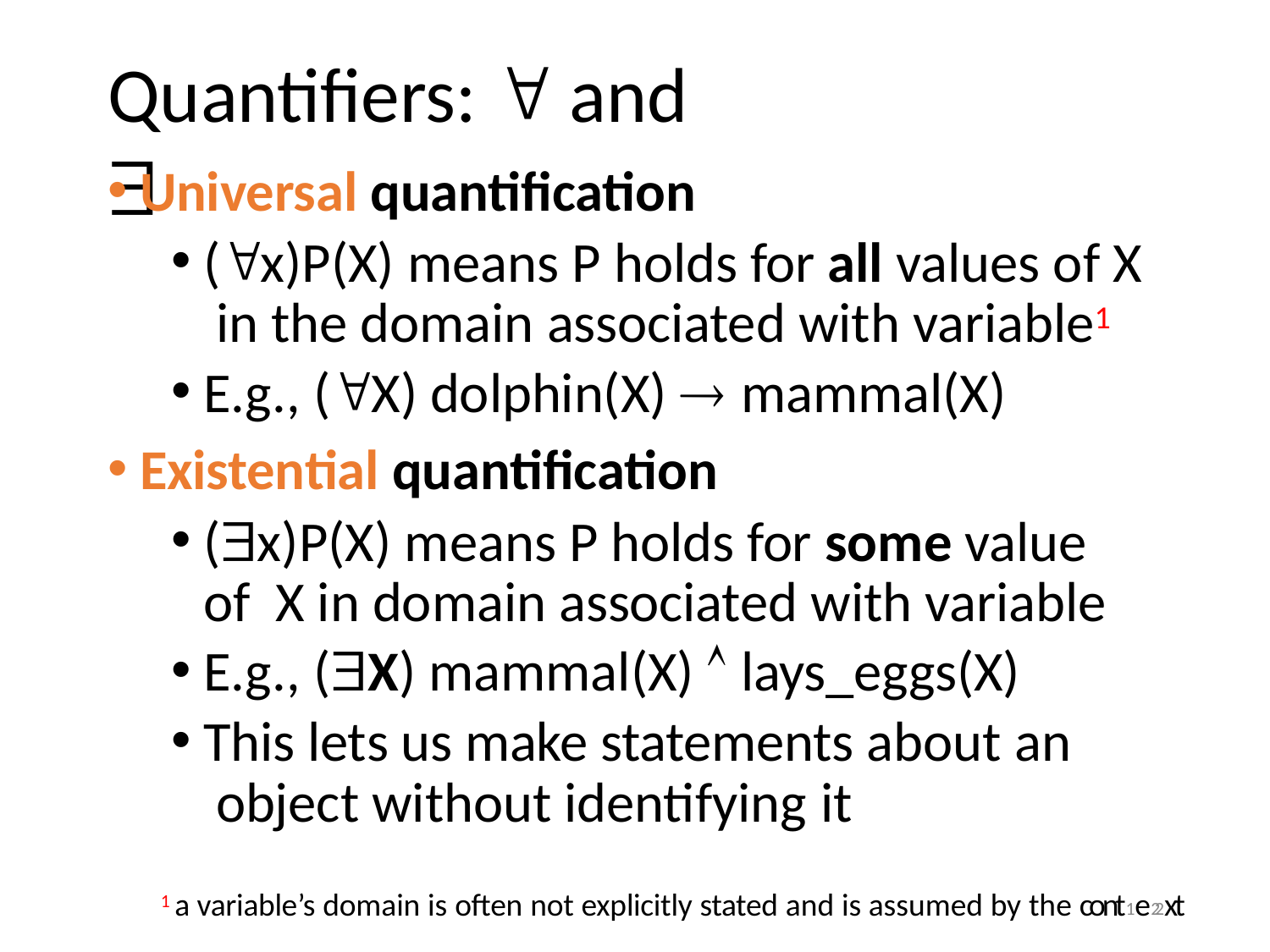

# Quantifiers: ∀ and ∃
Universal quantification
(∀x)P(X) means P holds for all values of X  in the domain associated with variable1
E.g., (∀X) dolphin(X) → mammal(X)
Existential quantification
(∃x)P(X) means P holds for some value of  X in domain associated with variable
E.g., (∃X) mammal(X) ∧ lays_eggs(X)
This lets us make statements about an  object without identifying it
1 a variable’s domain is often not explicitly stated and is assumed by the cont1e22xt